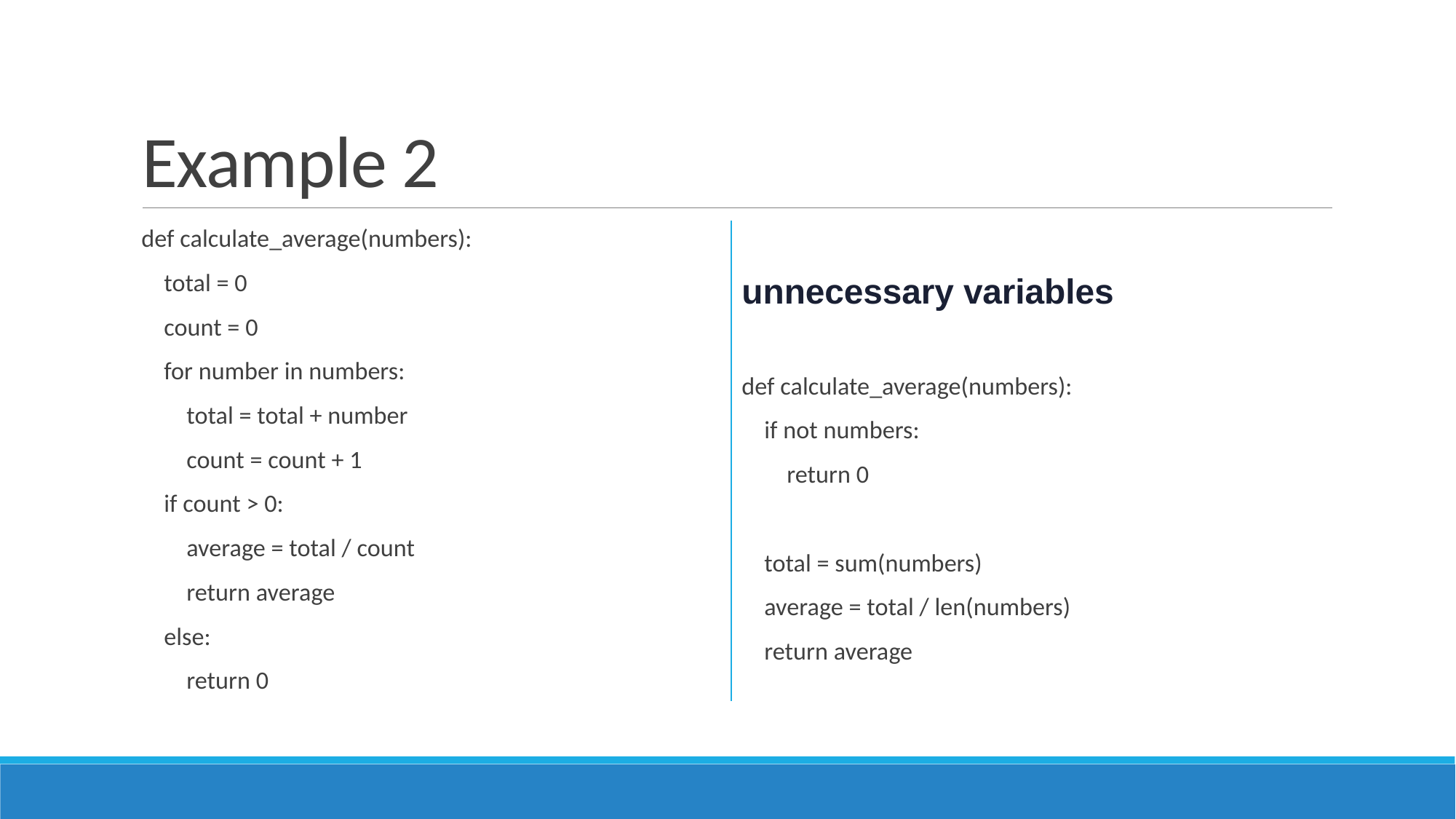

# Example 2
def calculate_average(numbers):
    total = 0
    count = 0
    for number in numbers:
        total = total + number
        count = count + 1
    if count > 0:
        average = total / count
        return average
    else:
        return 0

unnecessary variables

def calculate_average(numbers):
    if not numbers:
        return 0

    total = sum(numbers)
    average = total / len(numbers)
    return average